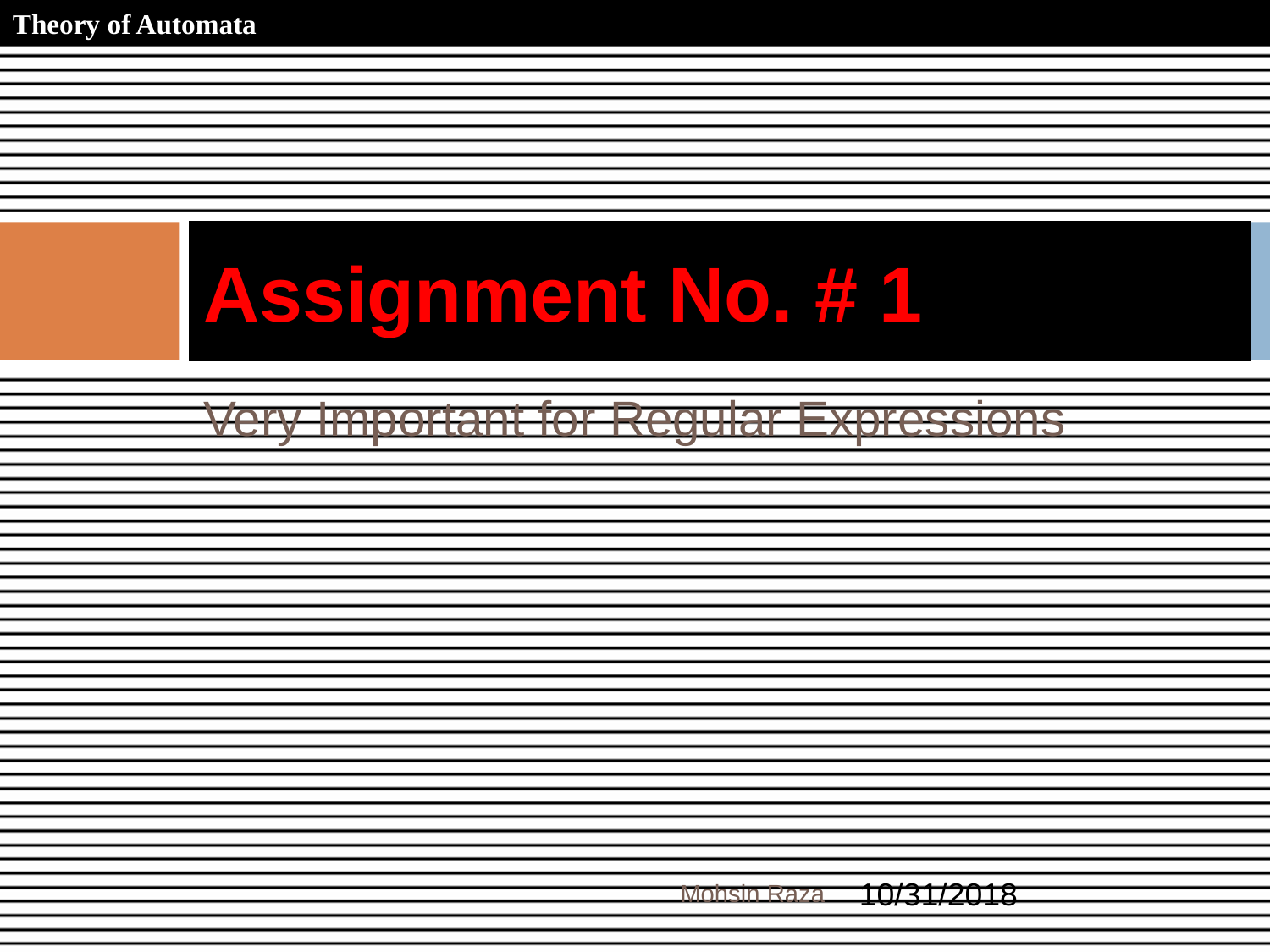

Theory of Automata
38

Assignment No. # 1
Very Important for Regular Expressions
Mohsin Raza
10/31/2018